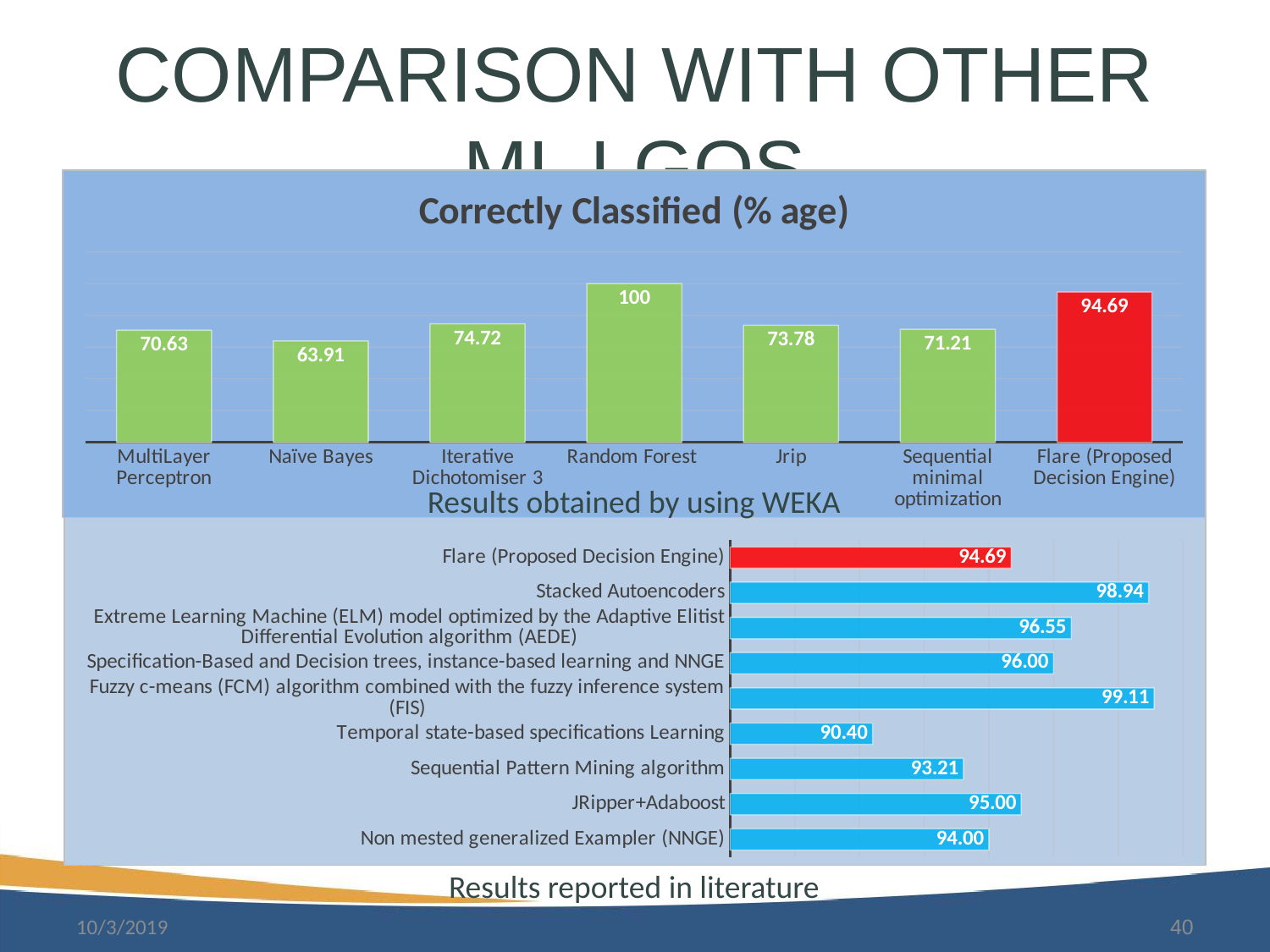

# Comparison with other ml lgos

### Chart:

| Category | Correctly Classified (% age) |
|---|---|
| MultiLayer Perceptron | 70.63 |
| Naïve Bayes | 63.91 |
| Iterative Dichotomiser 3 | 74.72 |
| Random Forest  | 100.0 |
| Jrip | 73.78 |
| Sequential minimal optimization | 71.21 |
| Flare (Proposed Decision Engine) | 94.69 |

### Chart:

| Category | Accuracy ( % age) |
|---|---|
| Non mested generalized Exampler (NNGE) | 94.0 |
| JRipper+Adaboost | 95.0 |
| Sequential Pattern Mining algorithm | 93.21 |
| Temporal state-based specifications Learning | 90.4 |
| Fuzzy c-means (FCM) algorithm combined with the fuzzy inference system (FIS) | 99.11 |
| Specification-Based and Decision trees, instance-based learning and NNGE | 96.0 |
| Extreme Learning Machine (ELM) model optimized by the Adaptive Elitist Differential Evolution algorithm (AEDE) | 96.55 |
| Stacked Autoencoders | 98.94 |
| Flare (Proposed Decision Engine) | 94.69 |
Results obtained by using WEKA
Results reported in literature
10/3/2019
40